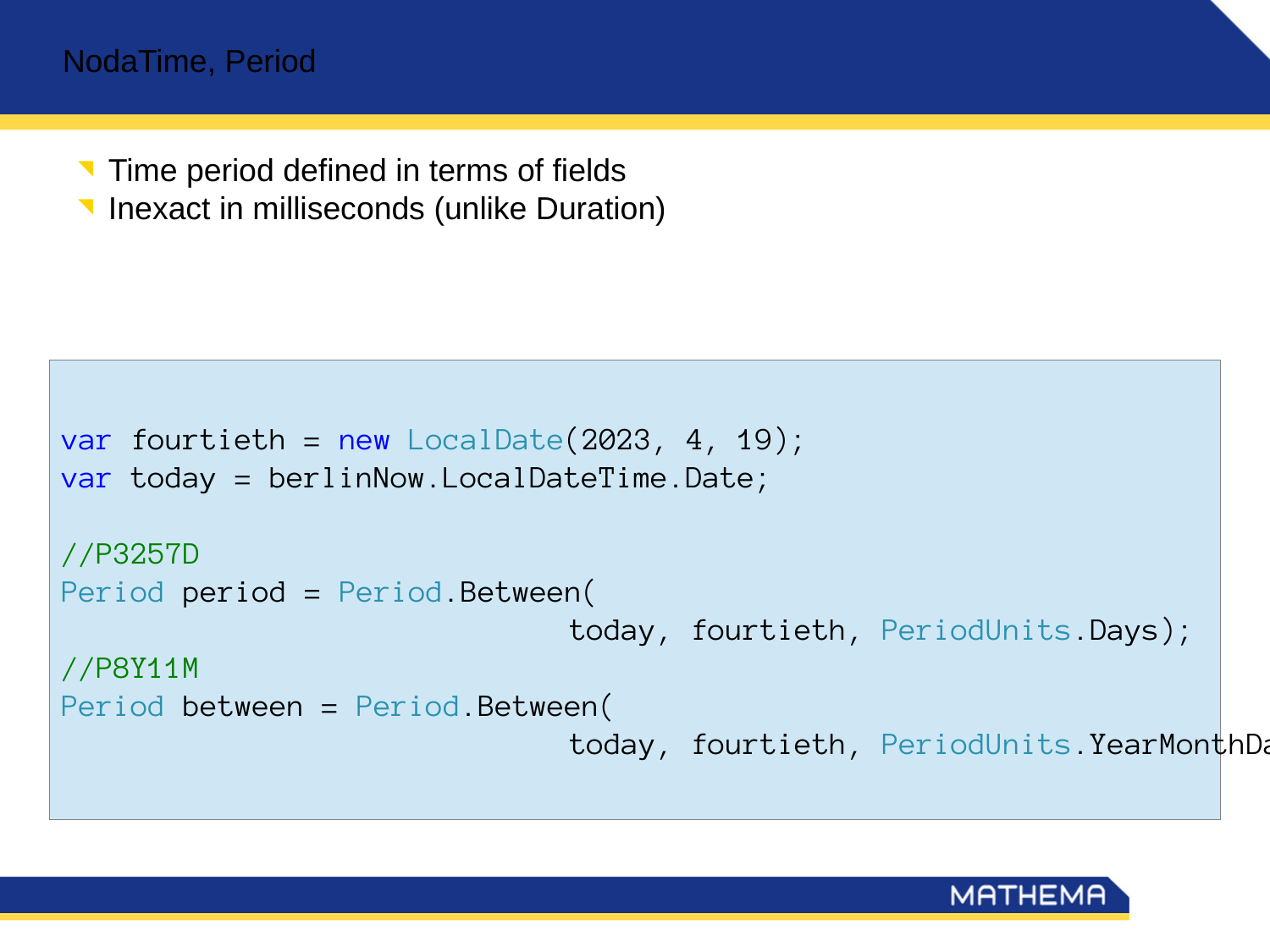

NodaTime, Period
Time period defined in terms of fields
Inexact in milliseconds (unlike Duration)
var fourtieth = new LocalDate(2023, 4, 19);
var today = berlinNow.LocalDateTime.Date;

//P3257D
Period period = Period.Between(
				today, fourtieth, PeriodUnits.Days);
//P8Y11M
Period between = Period.Between(
				today, fourtieth, PeriodUnits.YearMonthDay);